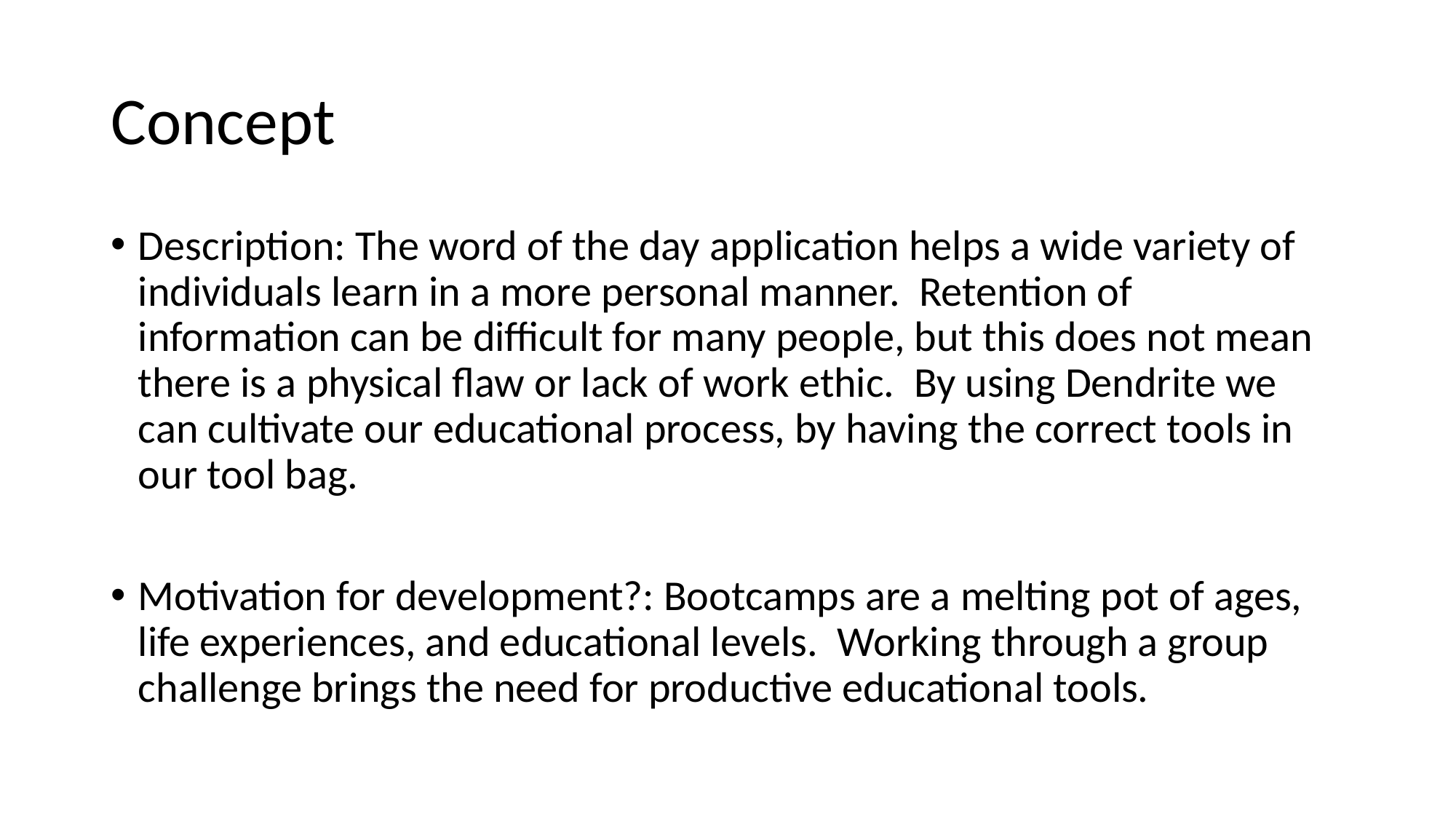

# Concept
Description: The word of the day application helps a wide variety of individuals learn in a more personal manner.  Retention of information can be difficult for many people, but this does not mean there is a physical flaw or lack of work ethic.  By using Dendrite we can cultivate our educational process, by having the correct tools in our tool bag.

Motivation for development?: Bootcamps are a melting pot of ages, life experiences, and educational levels.  Working through a group challenge brings the need for productive educational tools.